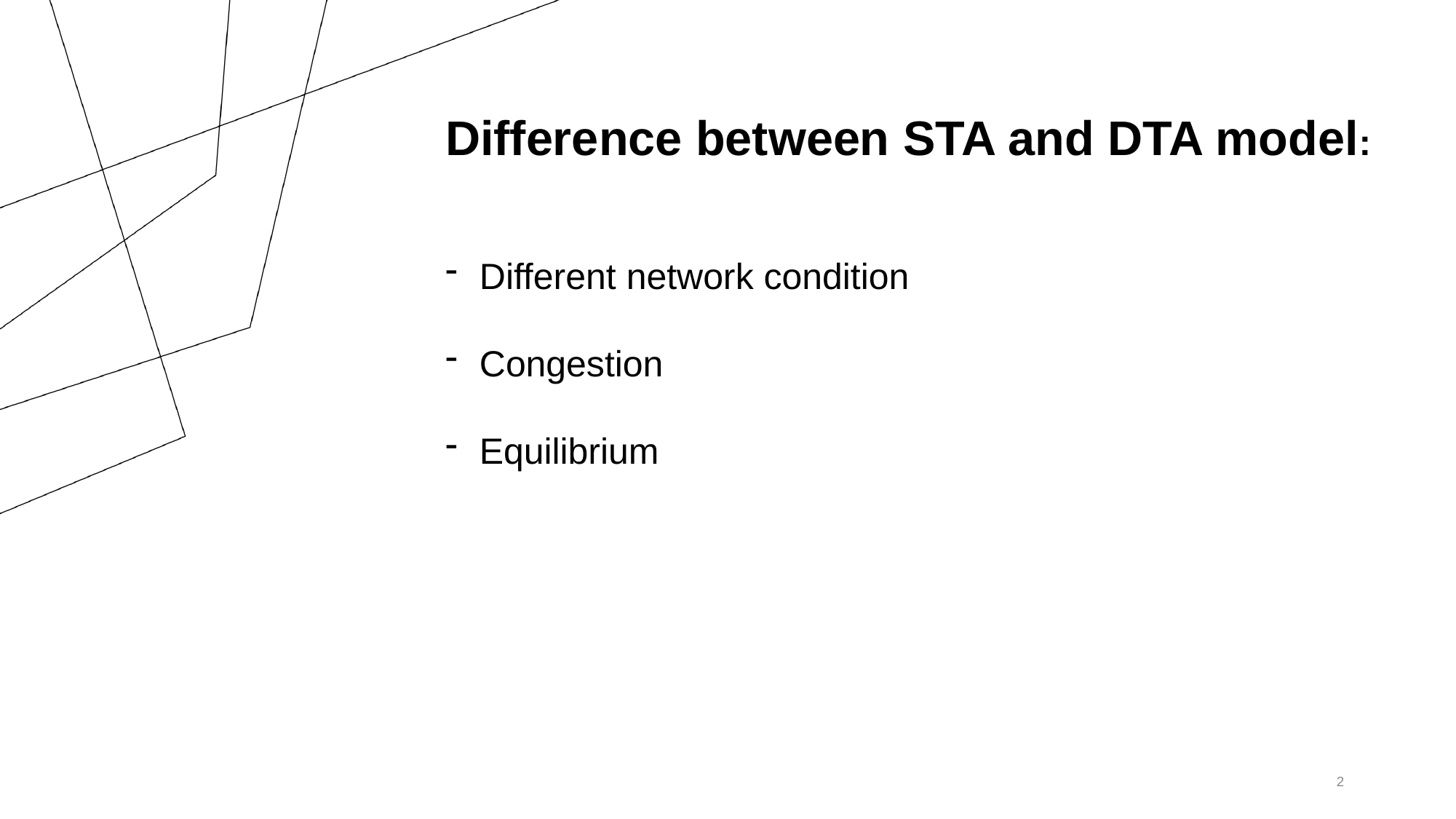

Difference between STA and DTA model:

Different network condition

Congestion

Equilibrium

2